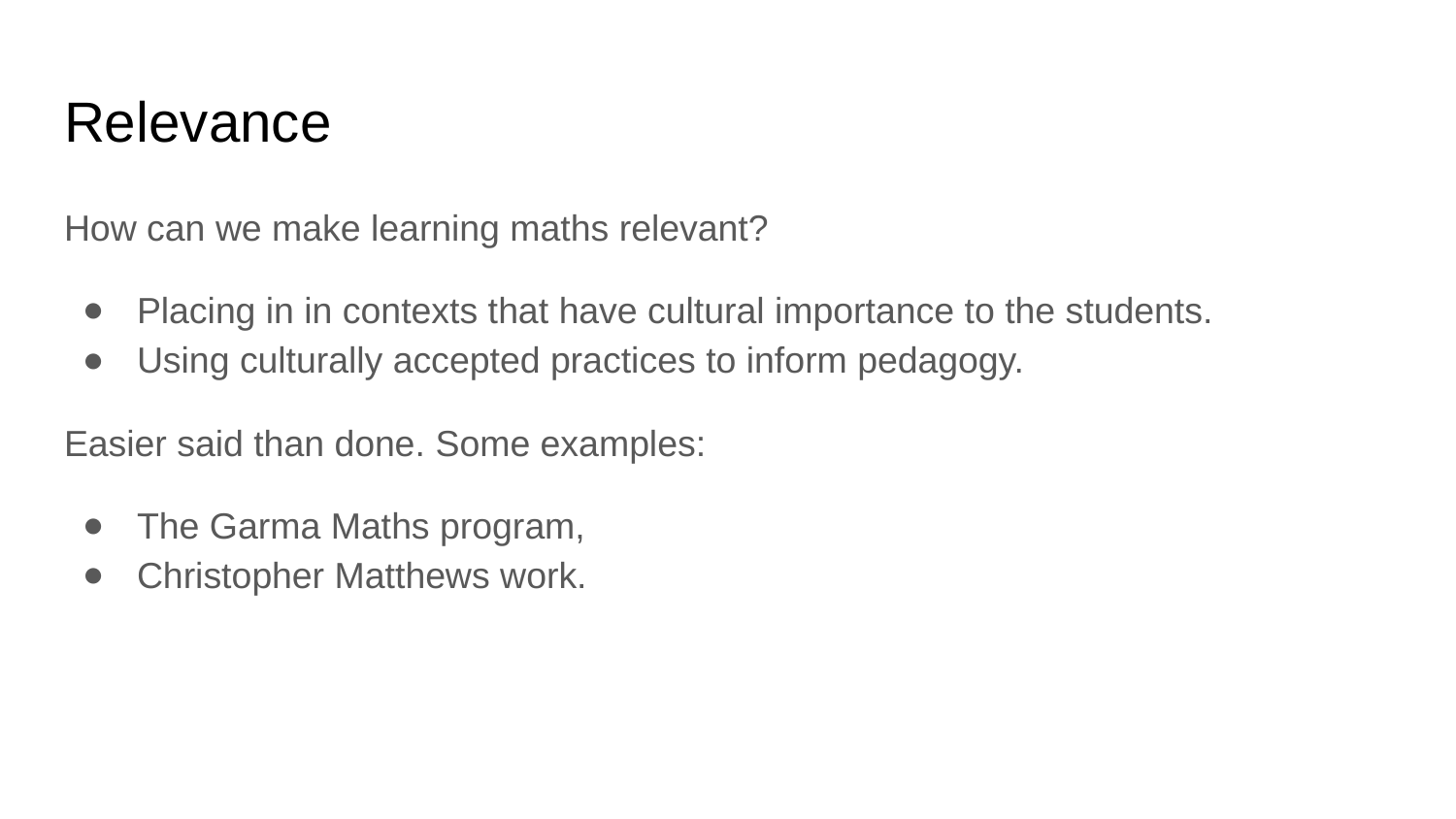

# Relevance
How can we make learning maths relevant?
Placing in in contexts that have cultural importance to the students.
Using culturally accepted practices to inform pedagogy.
Easier said than done. Some examples:
The Garma Maths program,
Christopher Matthews work.